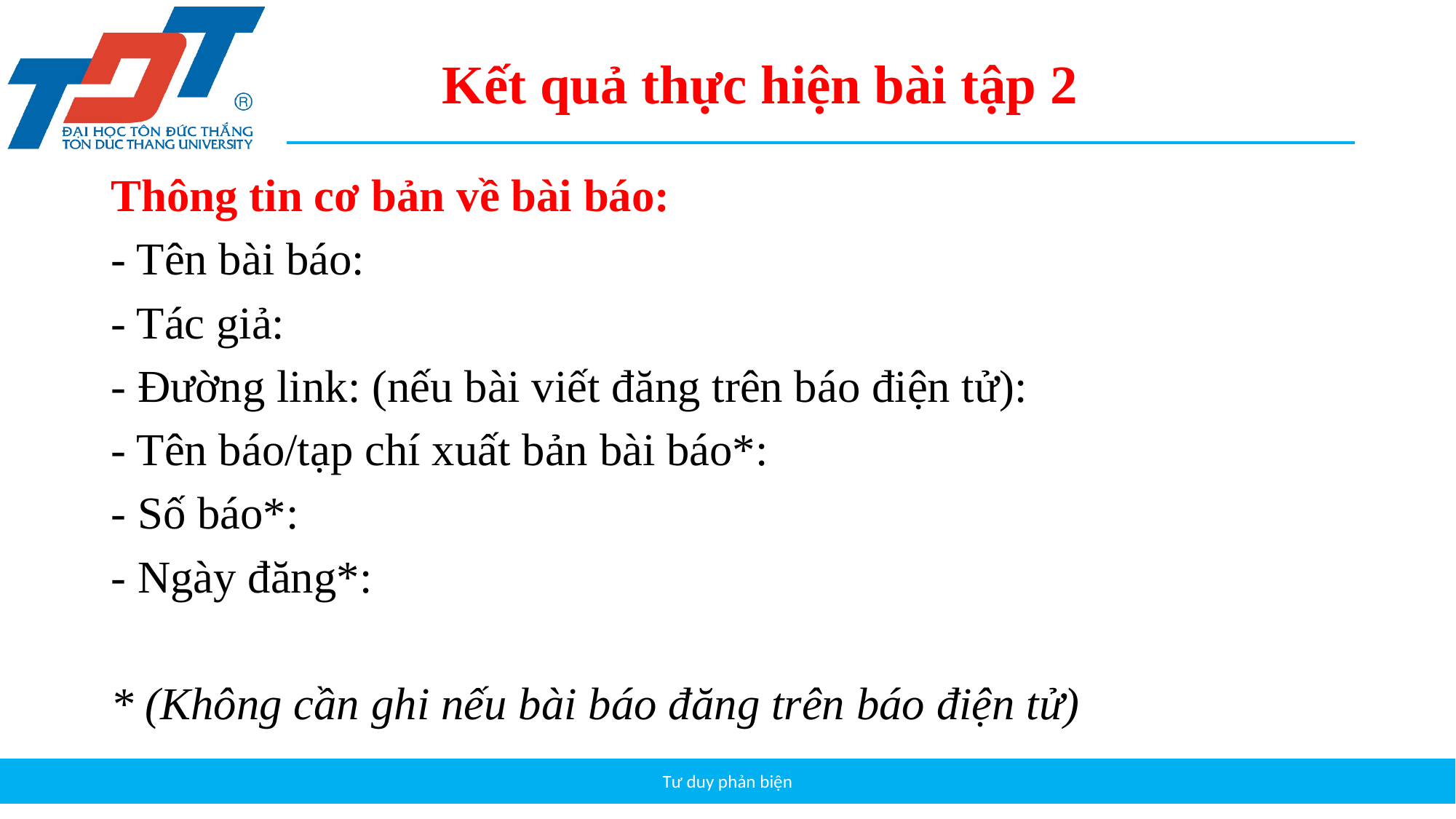

Kết quả thực hiện bài tập 2
Thông tin cơ bản về bài báo:
- Tên bài báo:
- Tác giả:
- Đường link: (nếu bài viết đăng trên báo điện tử):
- Tên báo/tạp chí xuất bản bài báo*:
- Số báo*:
- Ngày đăng*:

* (Không cần ghi nếu bài báo đăng trên báo điện tử)

Tư duy phản biện